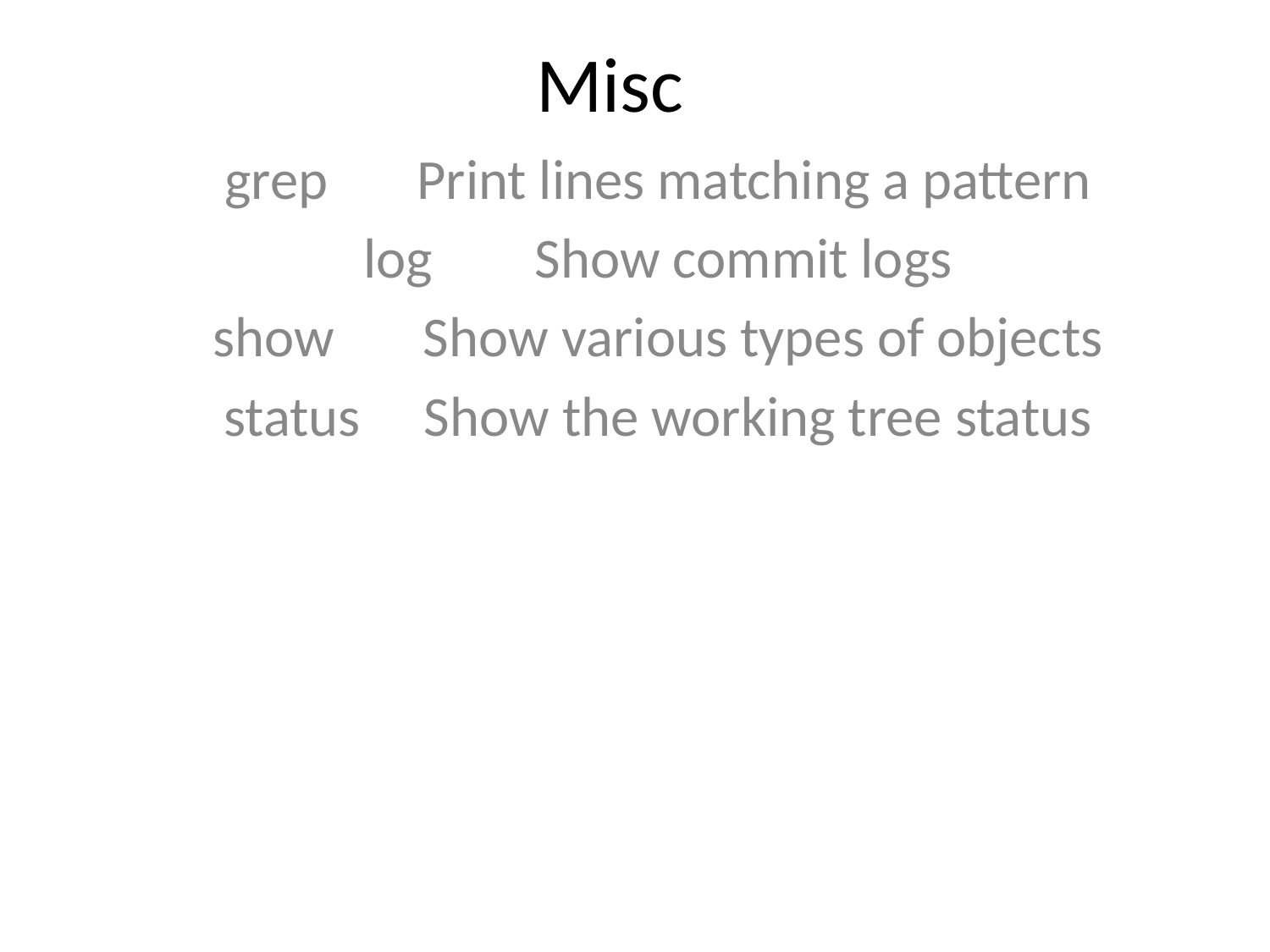

# Misc
   grep       Print lines matching a pattern
   log        Show commit logs
   show       Show various types of objects
   status     Show the working tree status